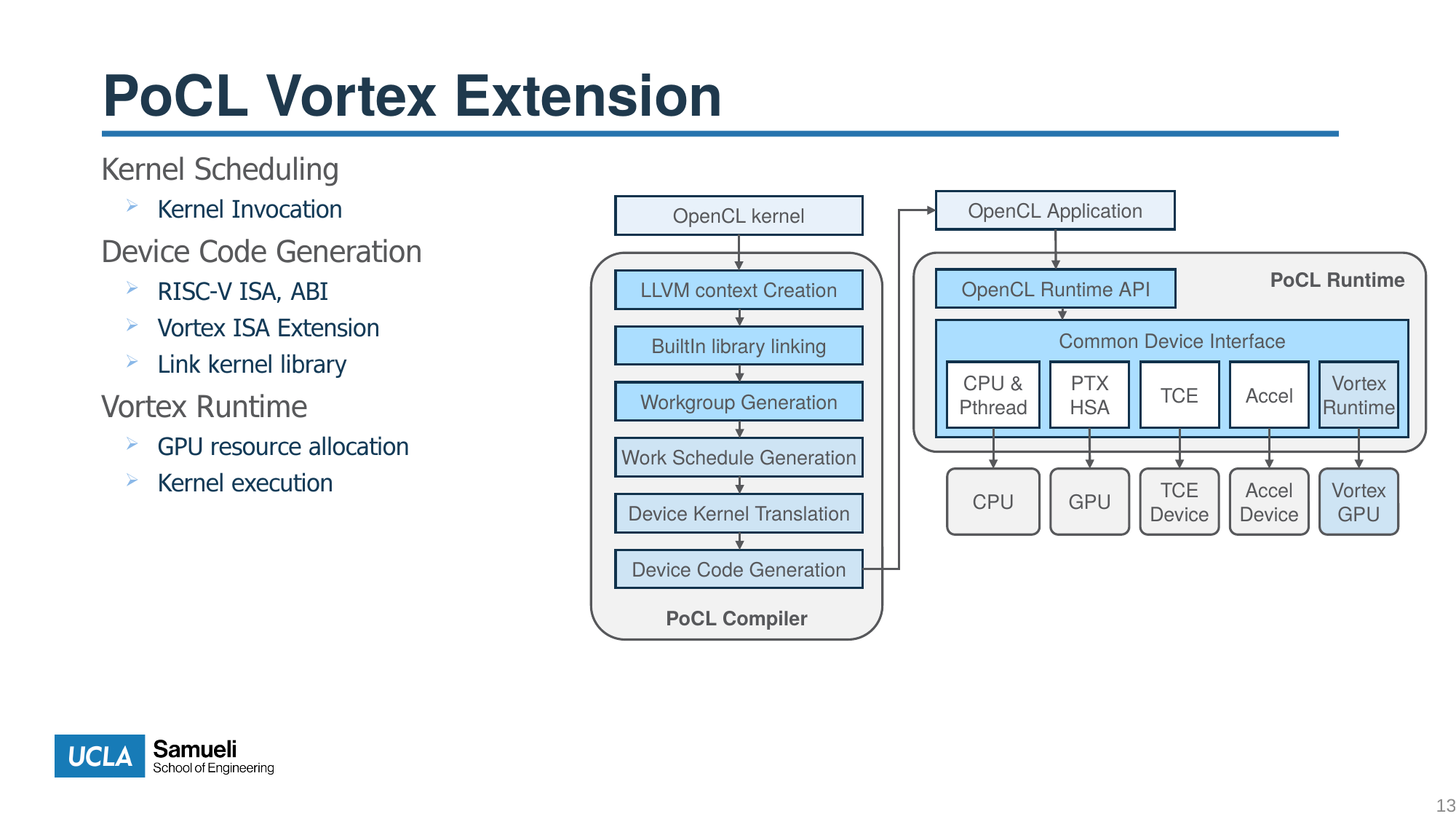

# PoCL Vortex Extension

Kernel Scheduling
Kernel Invocation
Device Code Generation
RISC-V ISA, ABI
Vortex ISA Extension
Link kernel library
Vortex Runtime
GPU resource allocation
Kernel execution

OpenCL Application
OpenCL kernel

PoCL Runtime
OpenCL Runtime API
LLVM context Creation

Common Device Interface
BuiltIn library linking
CPU & Pthread
PTX
HSA
TCE
Accel
Vortex
Runtime
Workgroup Generation
Work Schedule Generation
CPU
GPU
TCE Device
Accel Device
Vortex
GPU
Device Kernel Translation
Device Code Generation
PoCL Compiler
13